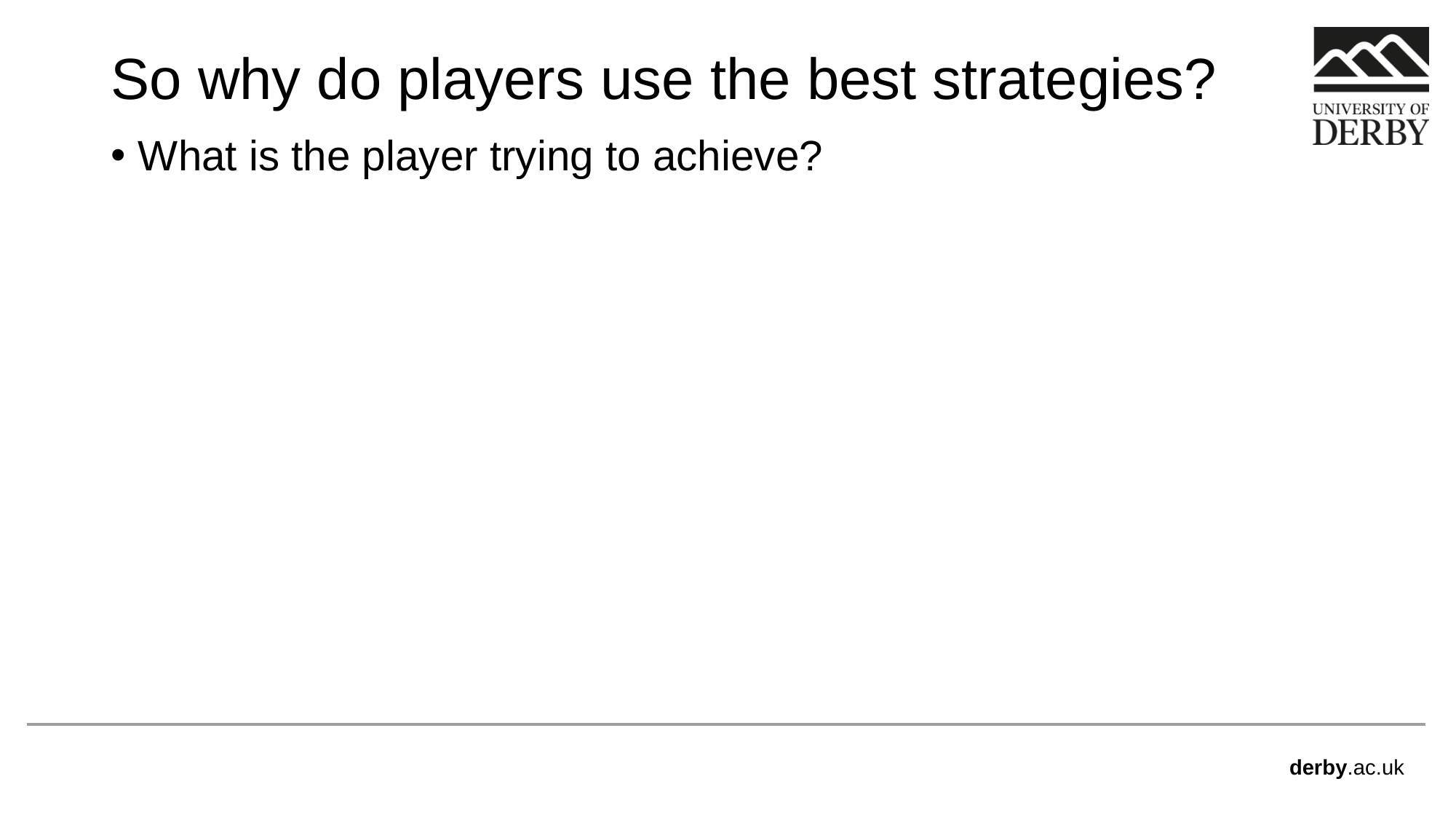

# So why do players use the best strategies?
What is the player trying to achieve?